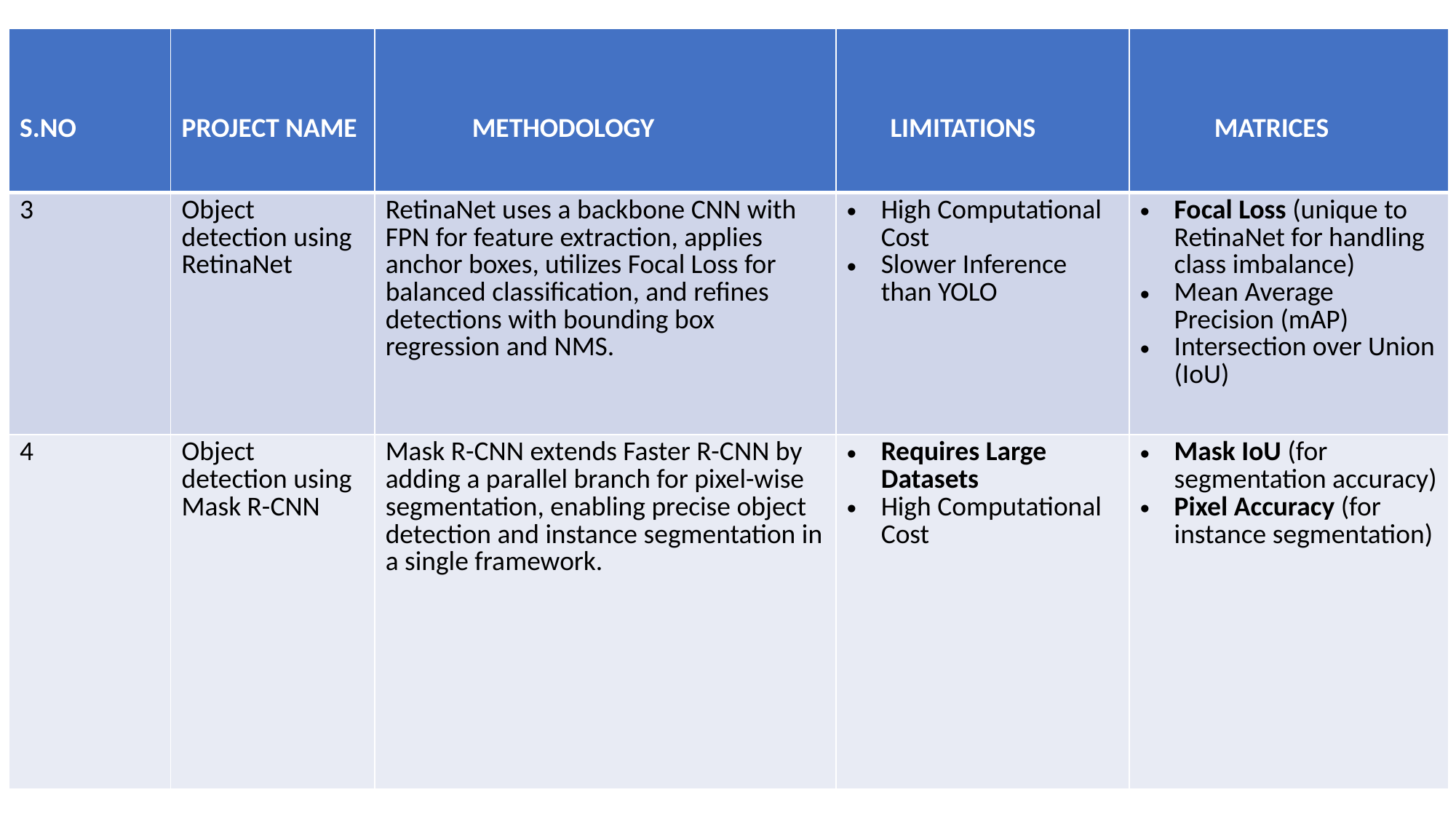

| S.NO | PROJECT NAME | METHODOLOGY | LIMITATIONS | MATRICES |
| --- | --- | --- | --- | --- |
| 3 | Object detection using RetinaNet | RetinaNet uses a backbone CNN with FPN for feature extraction, applies anchor boxes, utilizes Focal Loss for balanced classification, and refines detections with bounding box regression and NMS. | High Computational Cost Slower Inference than YOLO | Focal Loss (unique to RetinaNet for handling class imbalance) Mean Average Precision (mAP) Intersection over Union (IoU) |
| 4 | Object detection using Mask R-CNN | Mask R-CNN extends Faster R-CNN by adding a parallel branch for pixel-wise segmentation, enabling precise object detection and instance segmentation in a single framework. | Requires Large Datasets High Computational Cost | Mask IoU (for segmentation accuracy) Pixel Accuracy (for instance segmentation) |
10